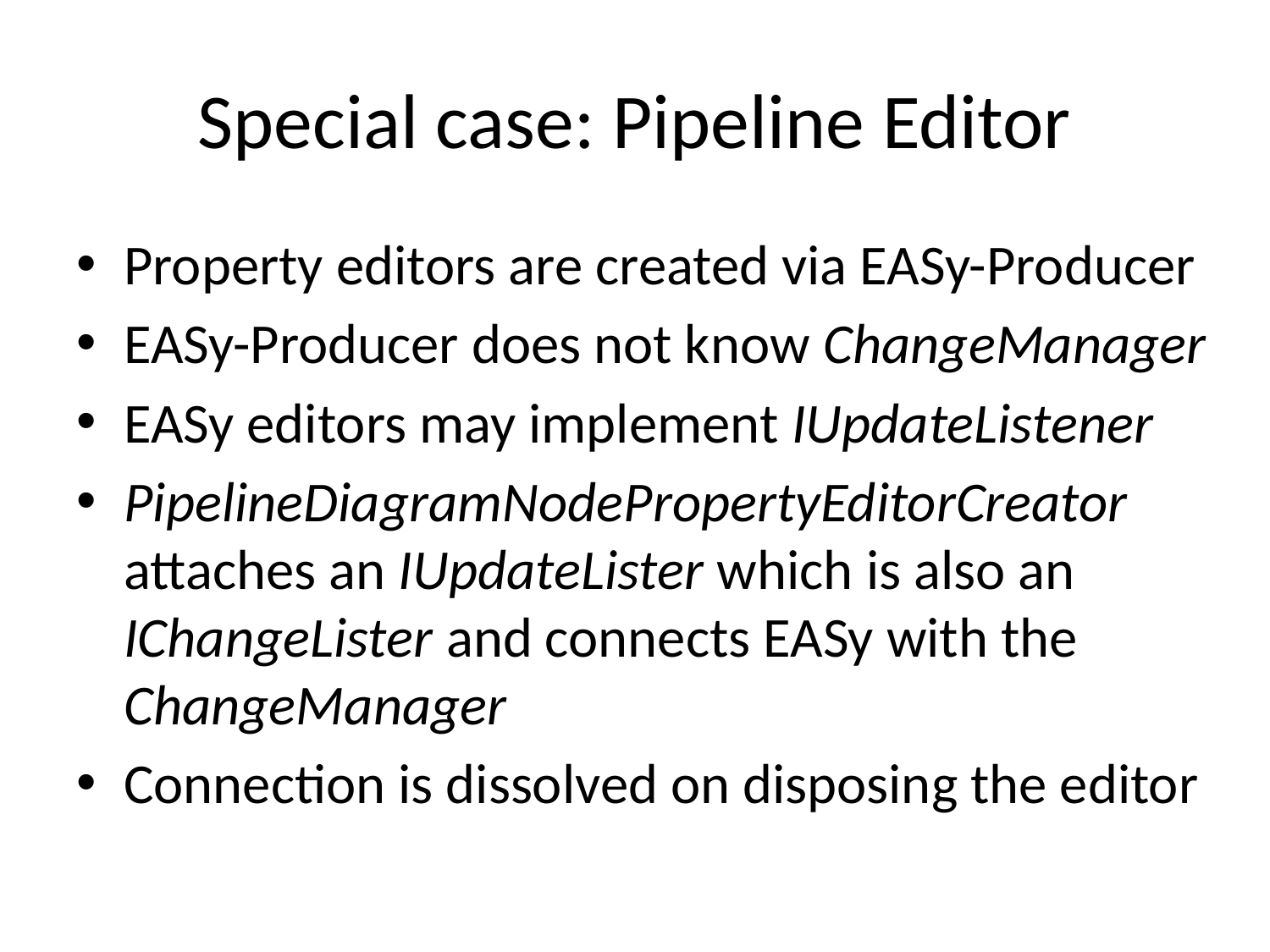

# Special case: Pipeline Editor
Property editors are created via EASy-Producer
EASy-Producer does not know ChangeManager
EASy editors may implement IUpdateListener
PipelineDiagramNodePropertyEditorCreator attaches an IUpdateLister which is also an IChangeLister and connects EASy with the ChangeManager
Connection is dissolved on disposing the editor